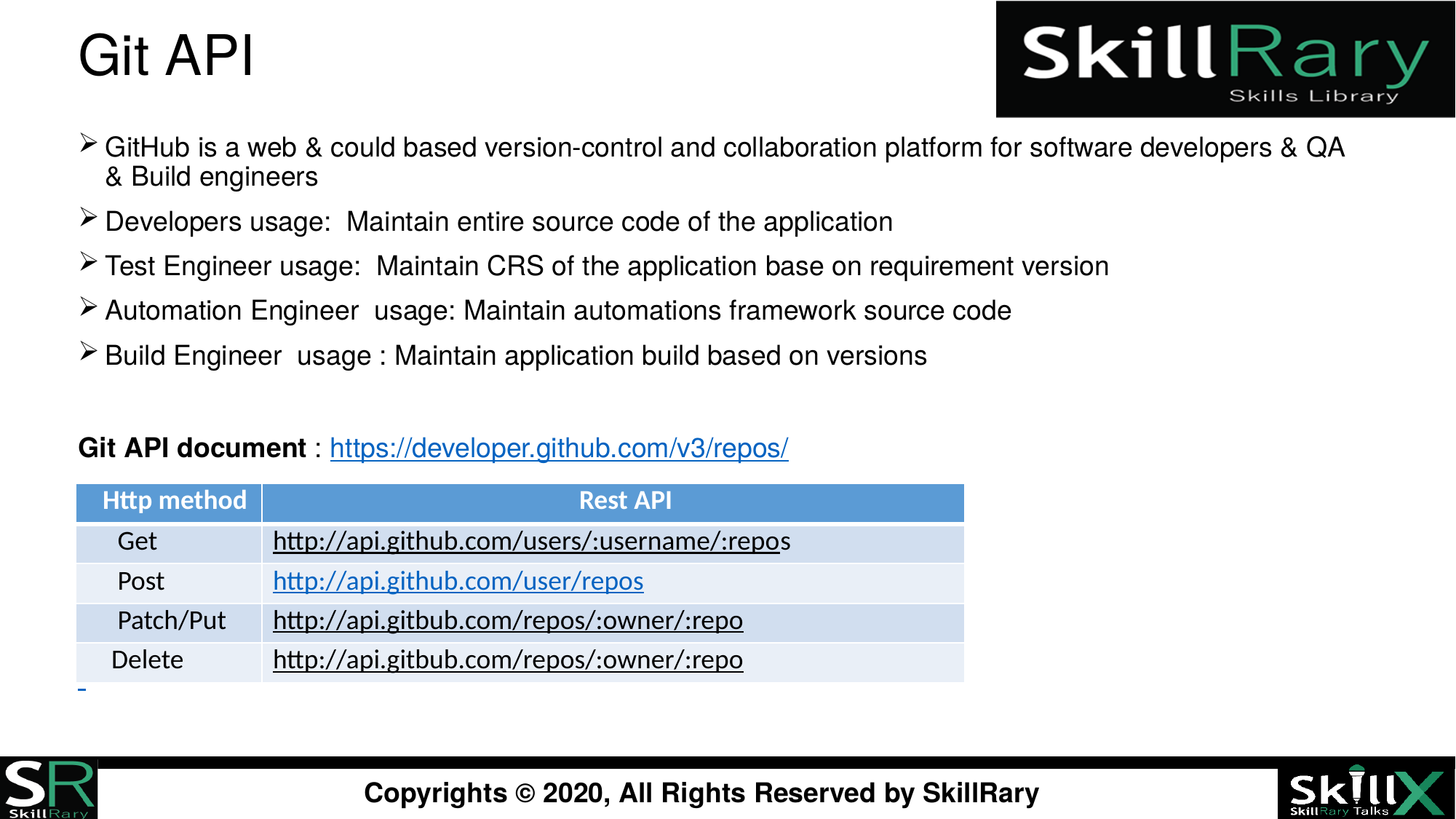

# Git API
GitHub is a web & could based version-control and collaboration platform for software developers & QA & Build engineers
Developers usage:  Maintain entire source code of the application
Test Engineer usage:  Maintain CRS of the application base on requirement version
Automation Engineer  usage: Maintain automations framework source code
Build Engineer  usage : Maintain application build based on versions

Git API document : https://developer.github.com/v3/repos/

List of Git API

| Http method | Rest API |
| --- | --- |
| Get | http://api.github.com/users/:username/:repos |
| Post | http://api.github.com/user/repos |
| Patch/Put | http://api.gitbub.com/repos/:owner/:repo |
| Delete | http://api.gitbub.com/repos/:owner/:repo |